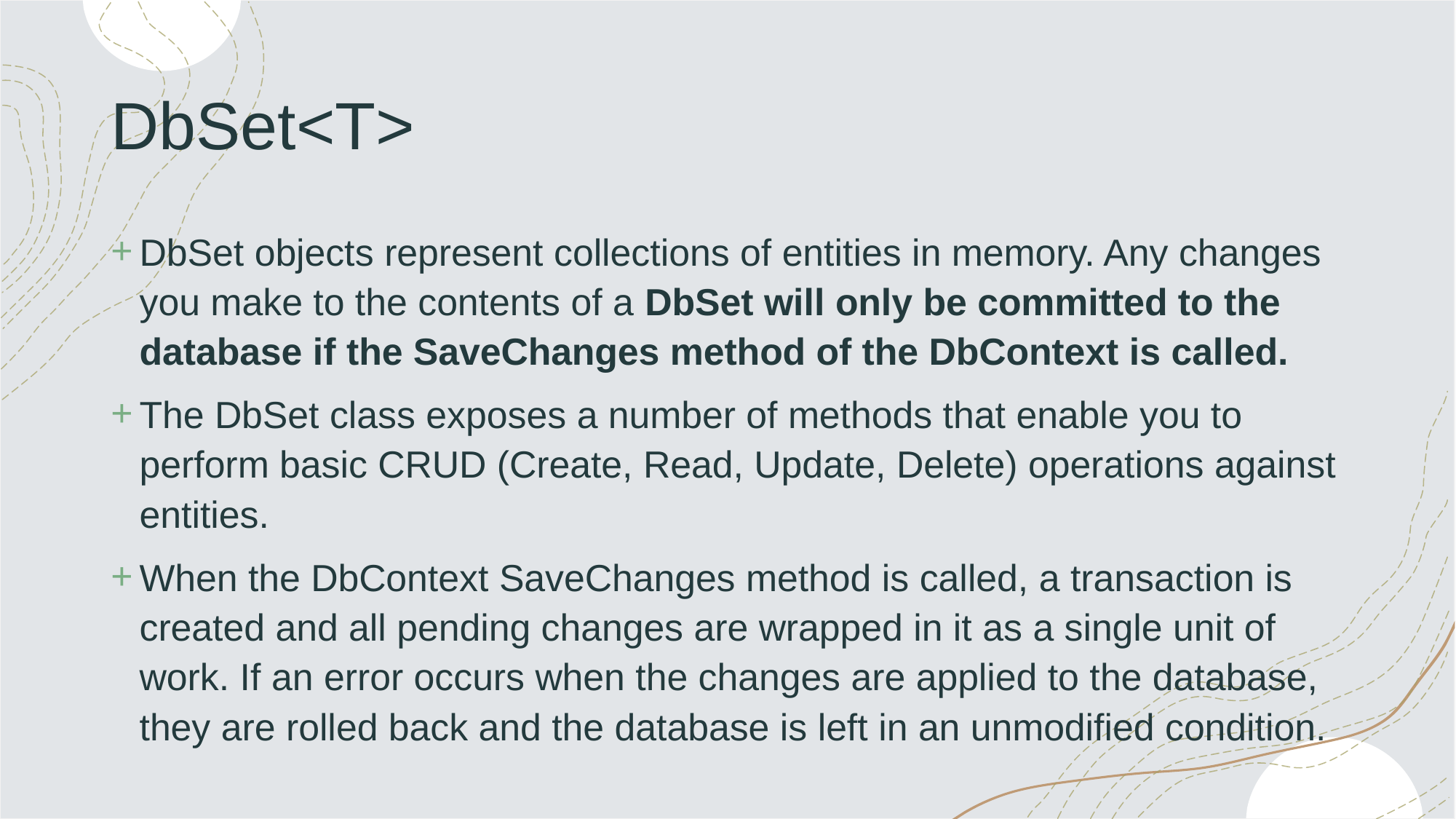

# DbSet<T>
DbSet objects represent collections of entities in memory. Any changes you make to the contents of a DbSet will only be committed to the database if the SaveChanges method of the DbContext is called.
The DbSet class exposes a number of methods that enable you to perform basic CRUD (Create, Read, Update, Delete) operations against entities.
When the DbContext SaveChanges method is called, a transaction is created and all pending changes are wrapped in it as a single unit of work. If an error occurs when the changes are applied to the database, they are rolled back and the database is left in an unmodified condition.